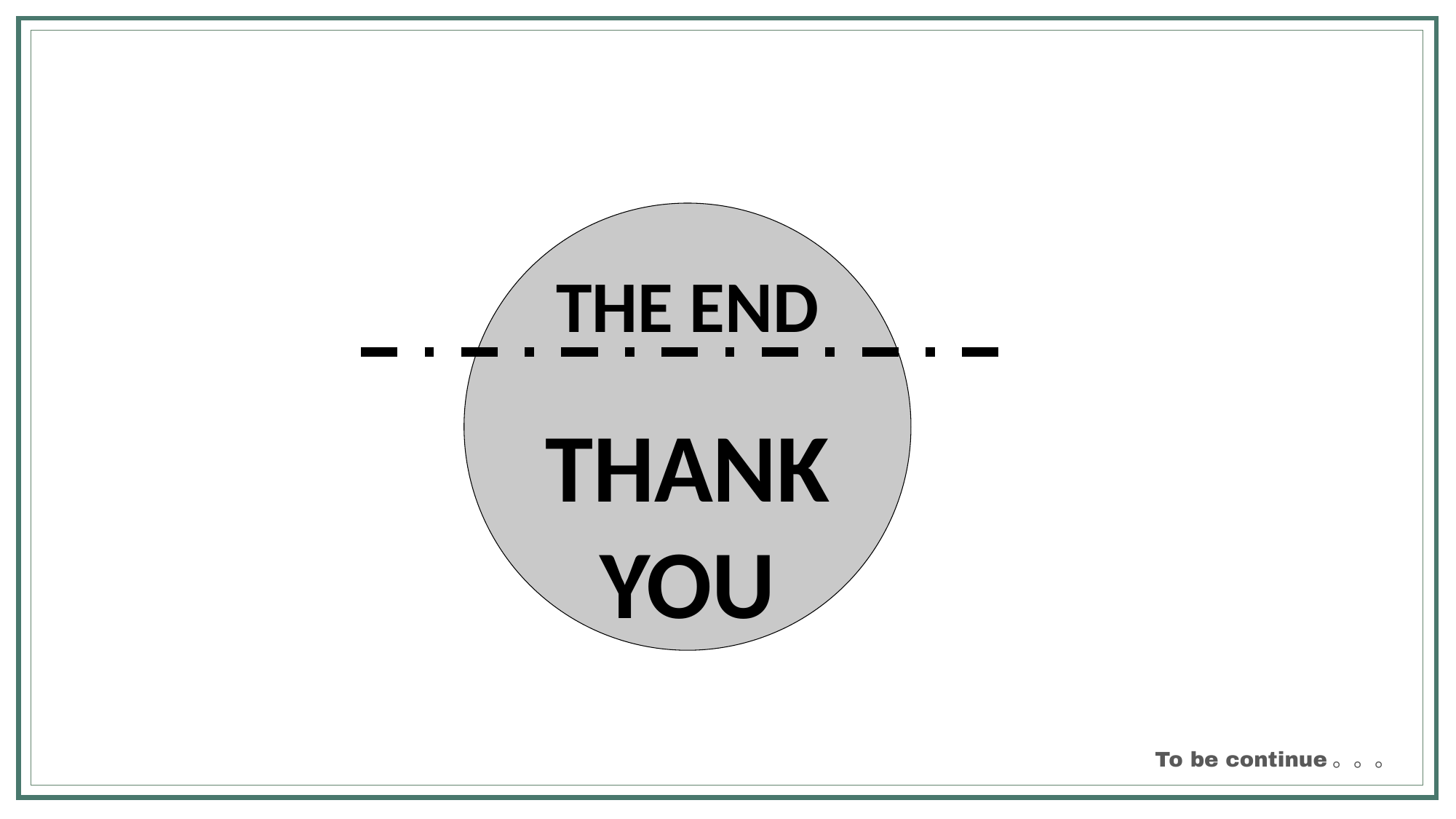

THE END
THANK
YOU
To be continue。。。